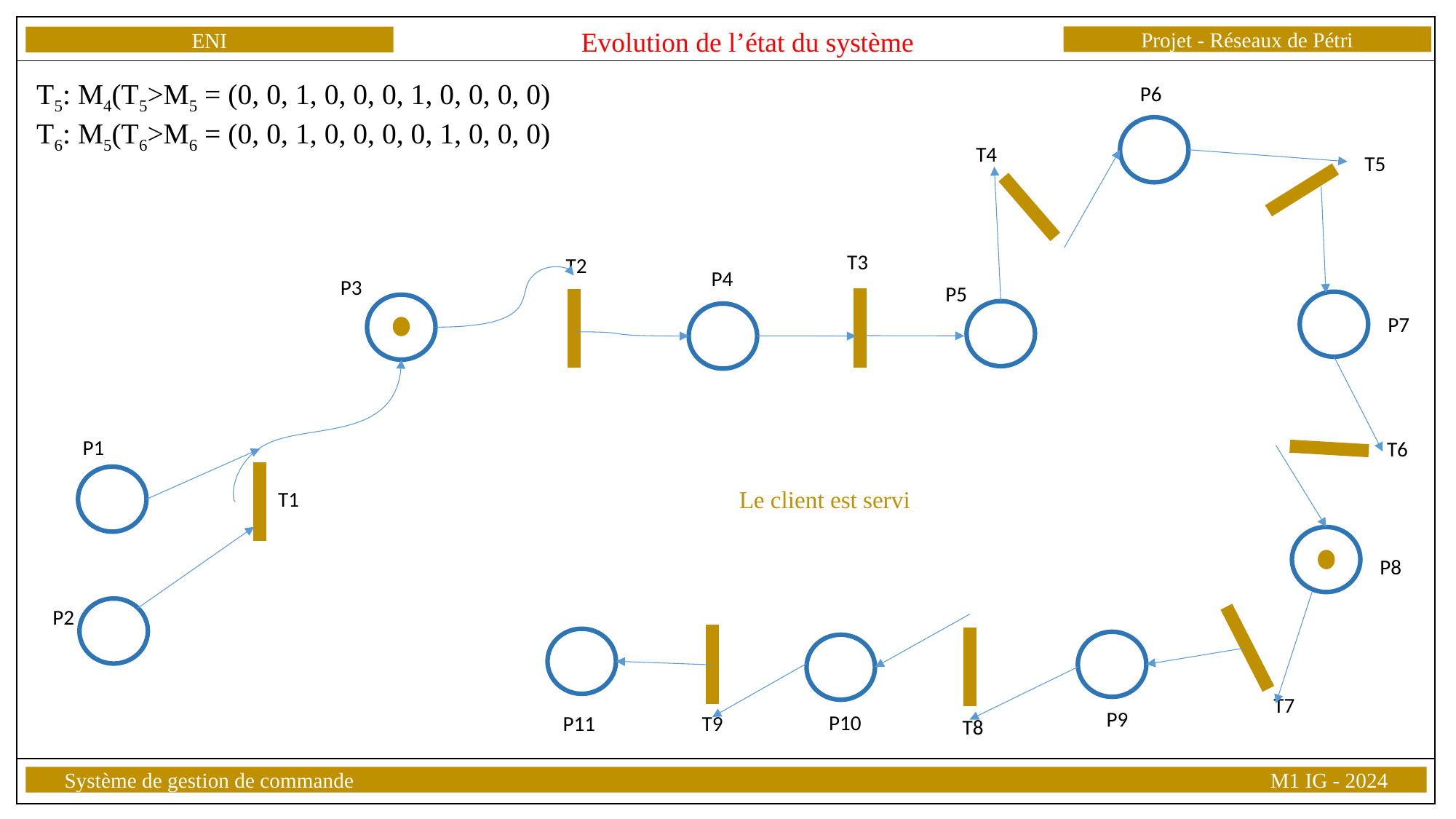

Projet - Réseaux de Pétri
ENI
Système de gestion de commande									 M1 IG - 2024
Evolution de l’état du système
T5: M4(T5>M5 = (0, 0, 1, 0, 0, 0, 1, 0, 0, 0, 0)
T6: M5(T6>M6 = (0, 0, 1, 0, 0, 0, 0, 1, 0, 0, 0)
P6

T4
T5

T3
T2
P4
P3
P5

P7

P1
T6

Le client est servi
T1

P8

P2

T7
P9
P10
T9
P11
T8